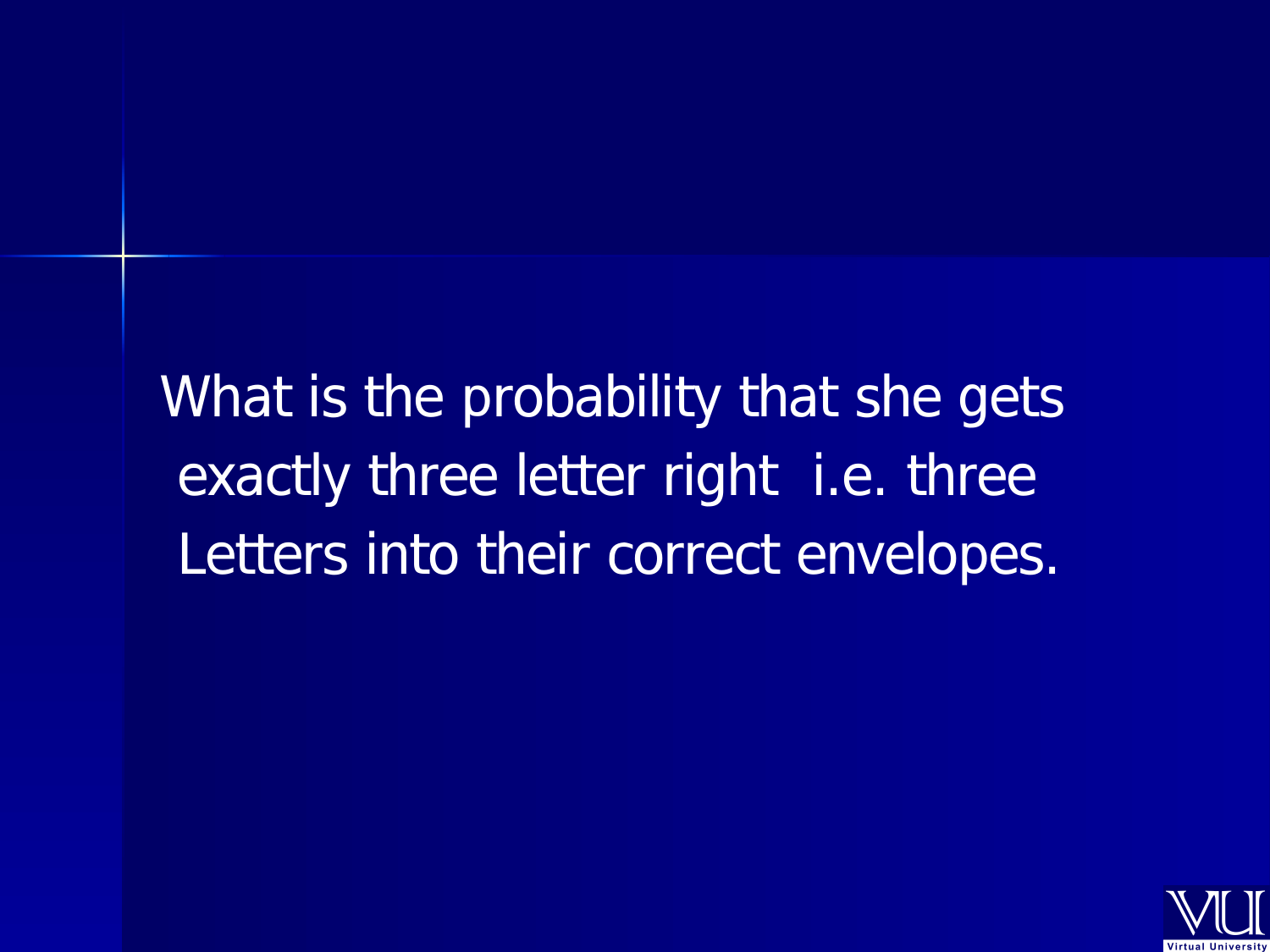

What is the probability that she gets
 exactly three letter right  i.e. three
 Letters into their correct envelopes.